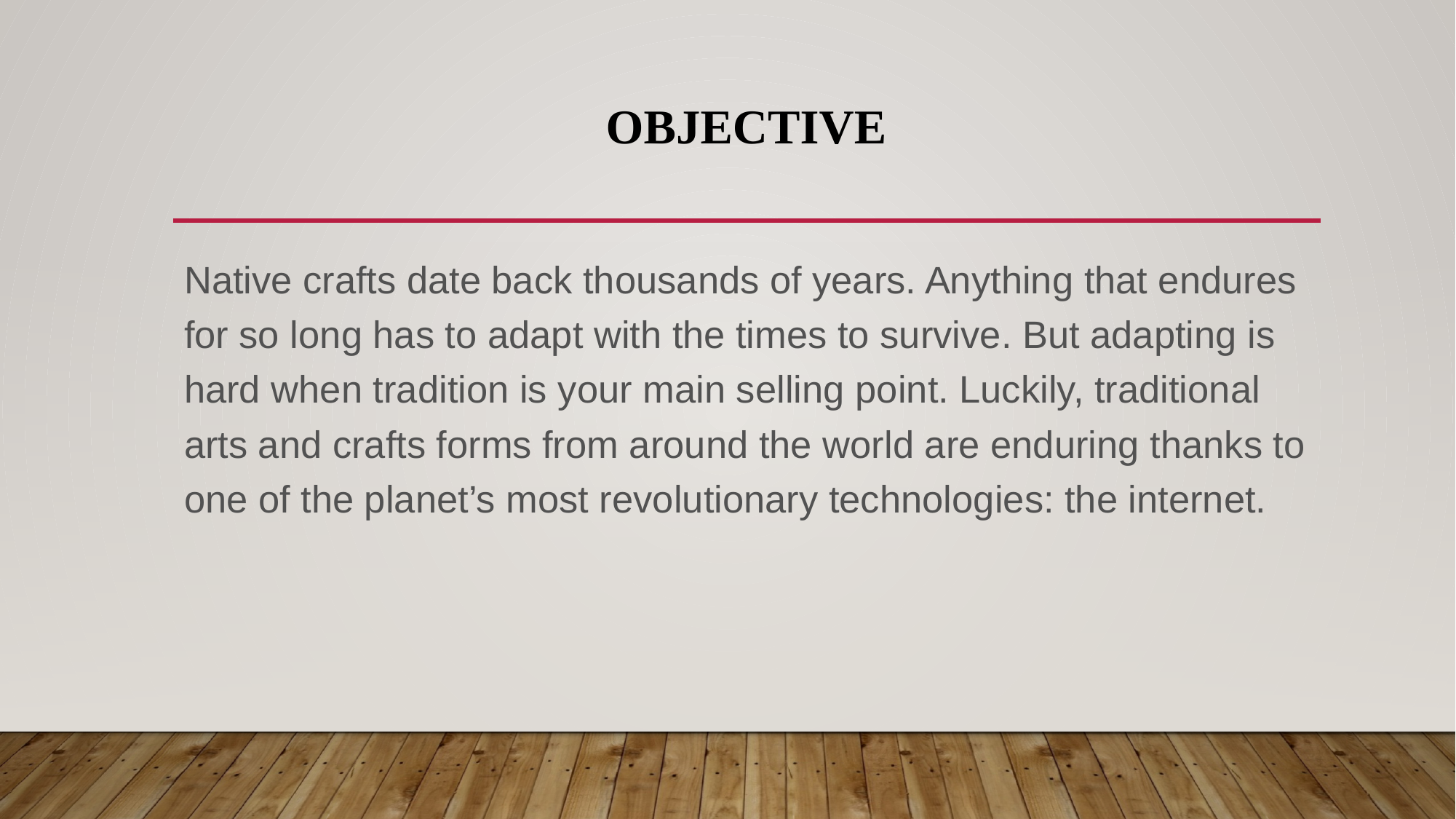

# Objective
Native crafts date back thousands of years. Anything that endures for so long has to adapt with the times to survive. But adapting is hard when tradition is your main selling point. Luckily, traditional arts and crafts forms from around the world are enduring thanks to one of the planet’s most revolutionary technologies: the internet.